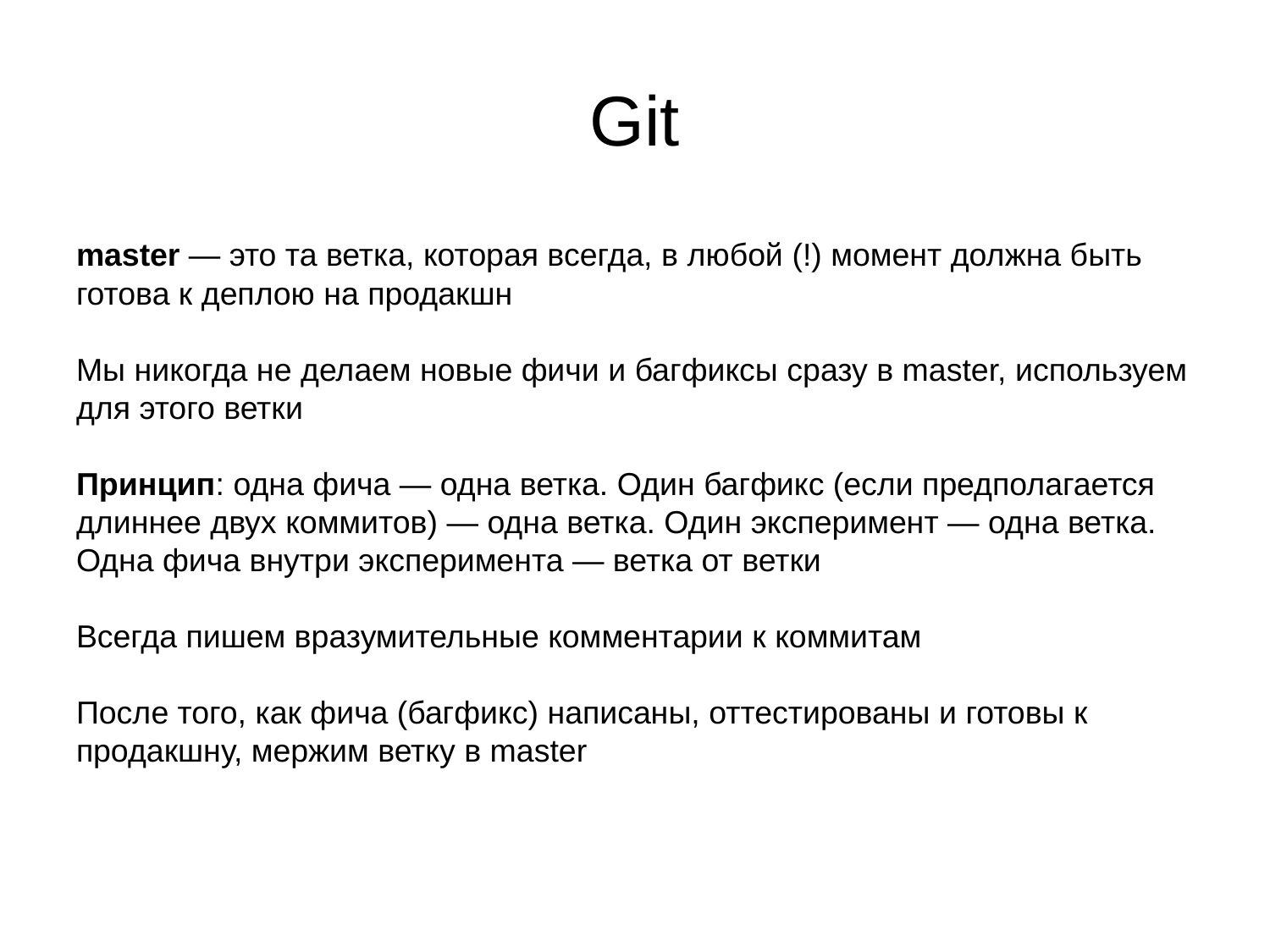

# Git
master — это та ветка, которая всегда, в любой (!) момент должна быть готова к деплою на продакшн

Мы никогда не делаем новые фичи и багфиксы сразу в master, используем для этого ветки

Принцип: одна фича — одна ветка. Один багфикс (если предполагается длиннее двух коммитов) — одна ветка. Один эксперимент — одна ветка. Одна фича внутри эксперимента — ветка от ветки

Всегда пишем вразумительные комментарии к коммитам

После того, как фича (багфикс) написаны, оттестированы и готовы к продакшну, мержим ветку в master